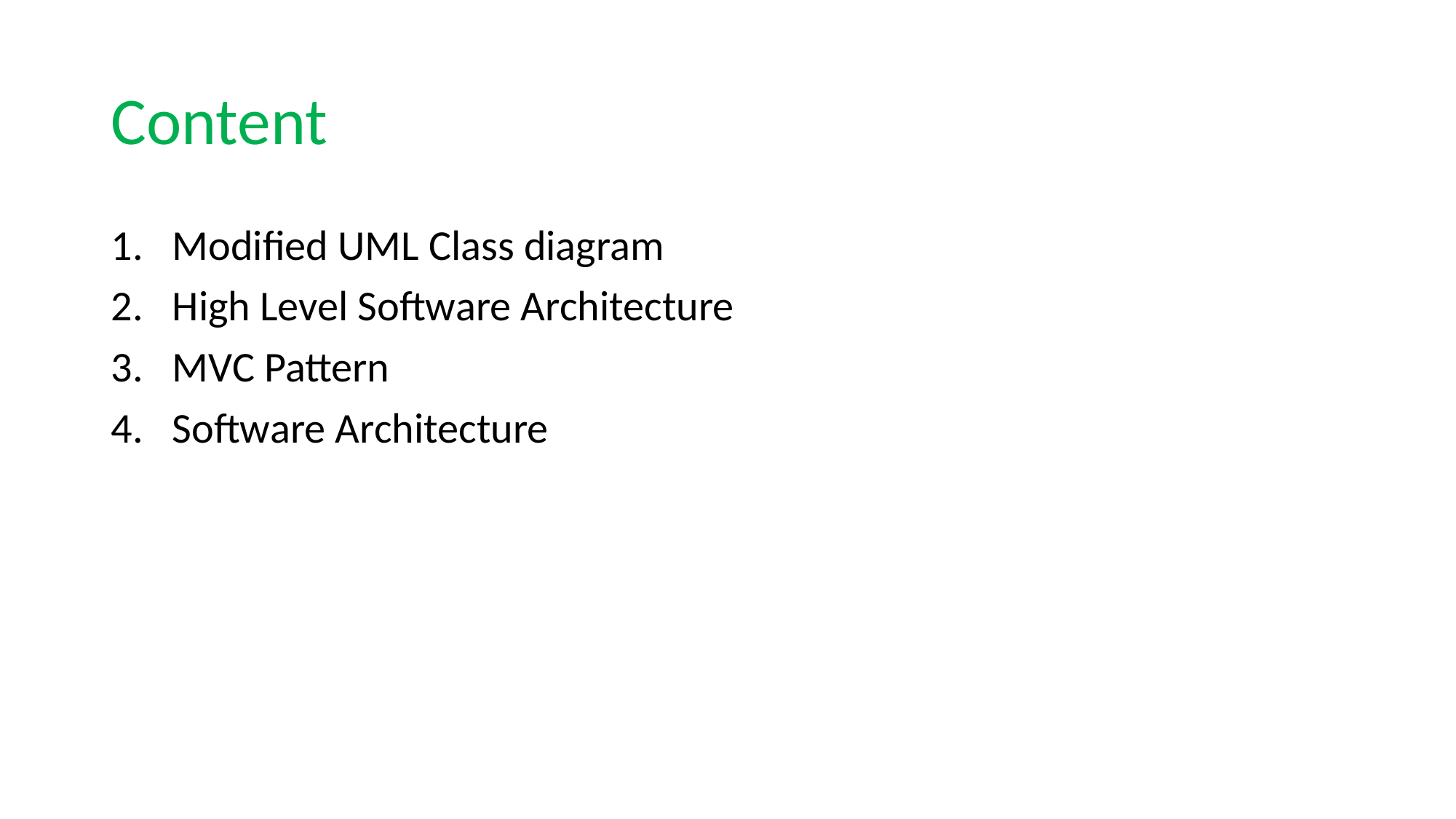

# Content
Modified UML Class diagram
High Level Software Architecture
MVC Pattern
Software Architecture